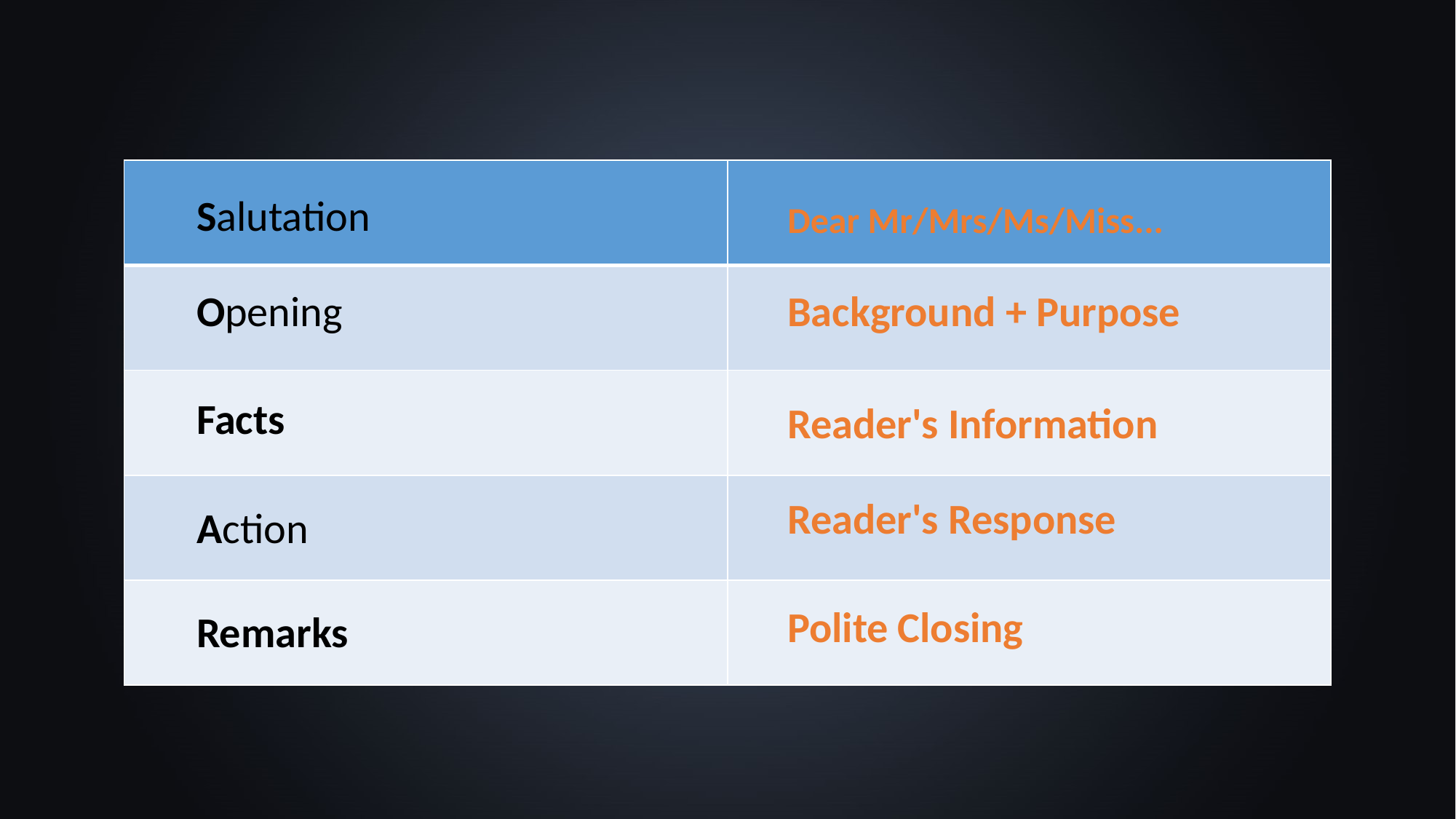

|  |  |
| --- | --- |
|  |  |
|  |  |
|  |  |
|  |  |
Salutation
Dear Mr/Mrs/Ms/Miss...
Opening
Background + Purpose
Facts
Reader's Information
Reader's Response
Action
Polite Closing
Remarks